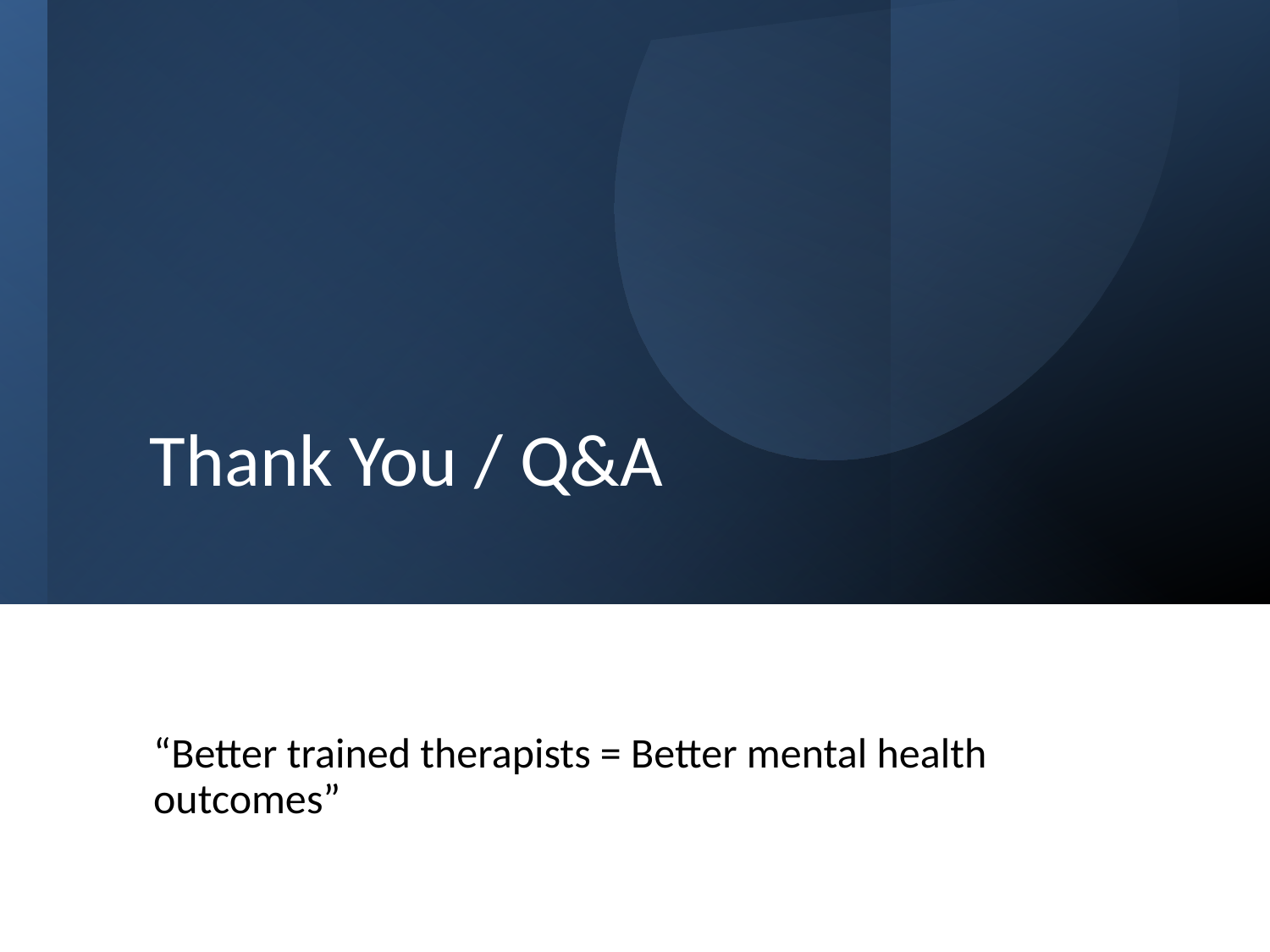

# Thank You / Q&A
“Better trained therapists = Better mental health outcomes”